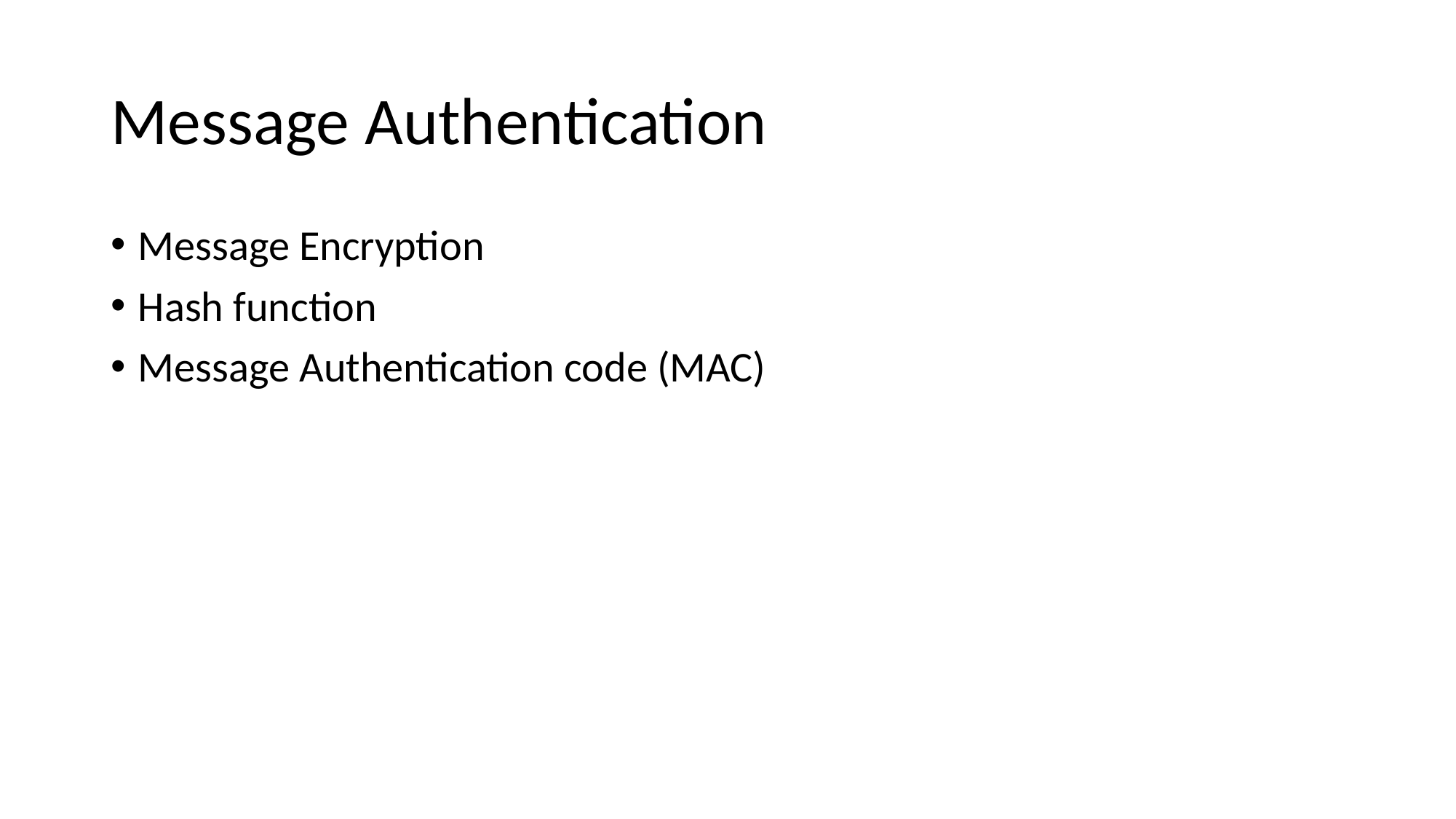

# Message Authentication
Message Encryption
Hash function
Message Authentication code (MAC)